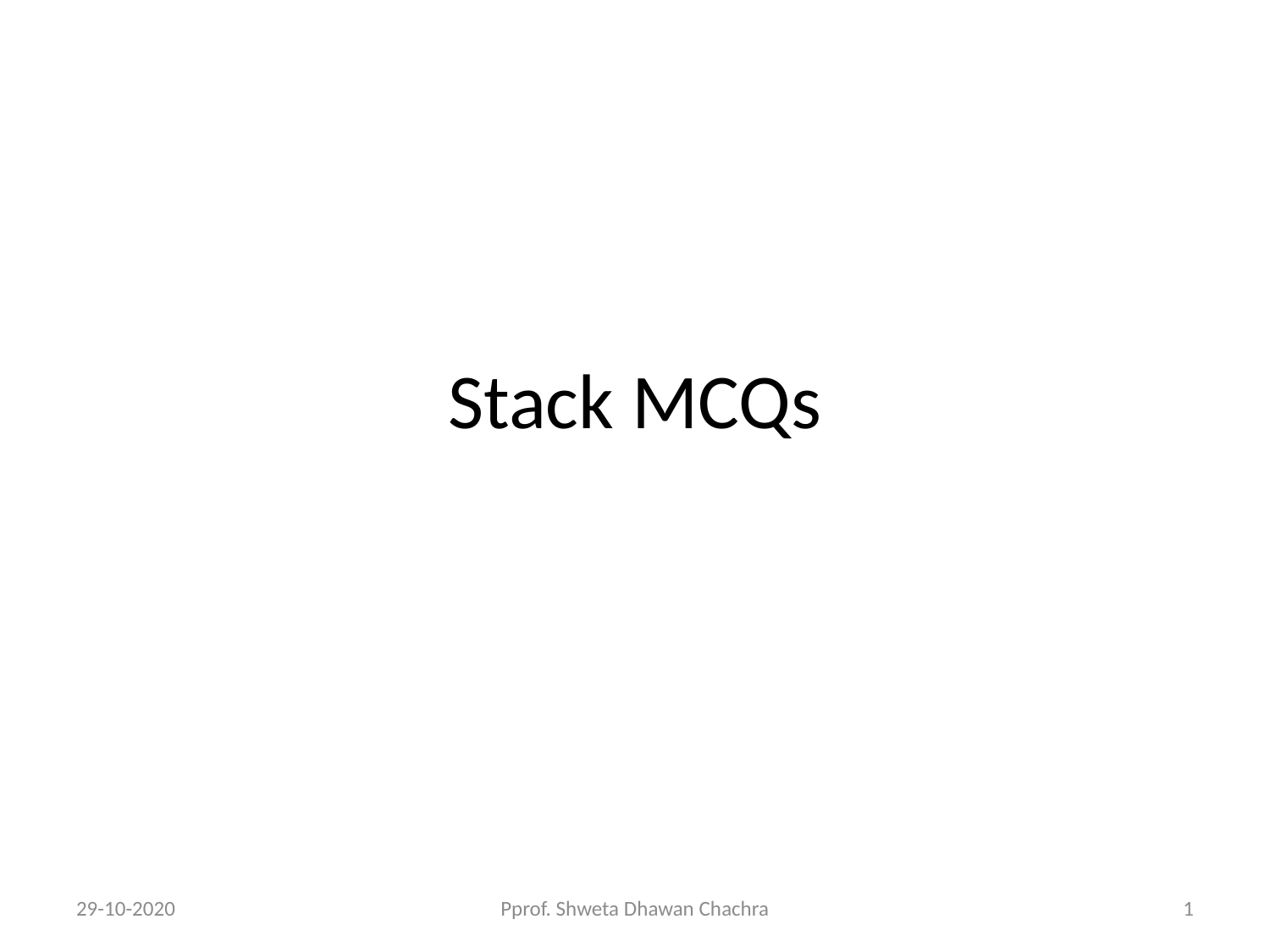

# Stack MCQs

29-10-2020
Pprof. Shweta Dhawan Chachra
1